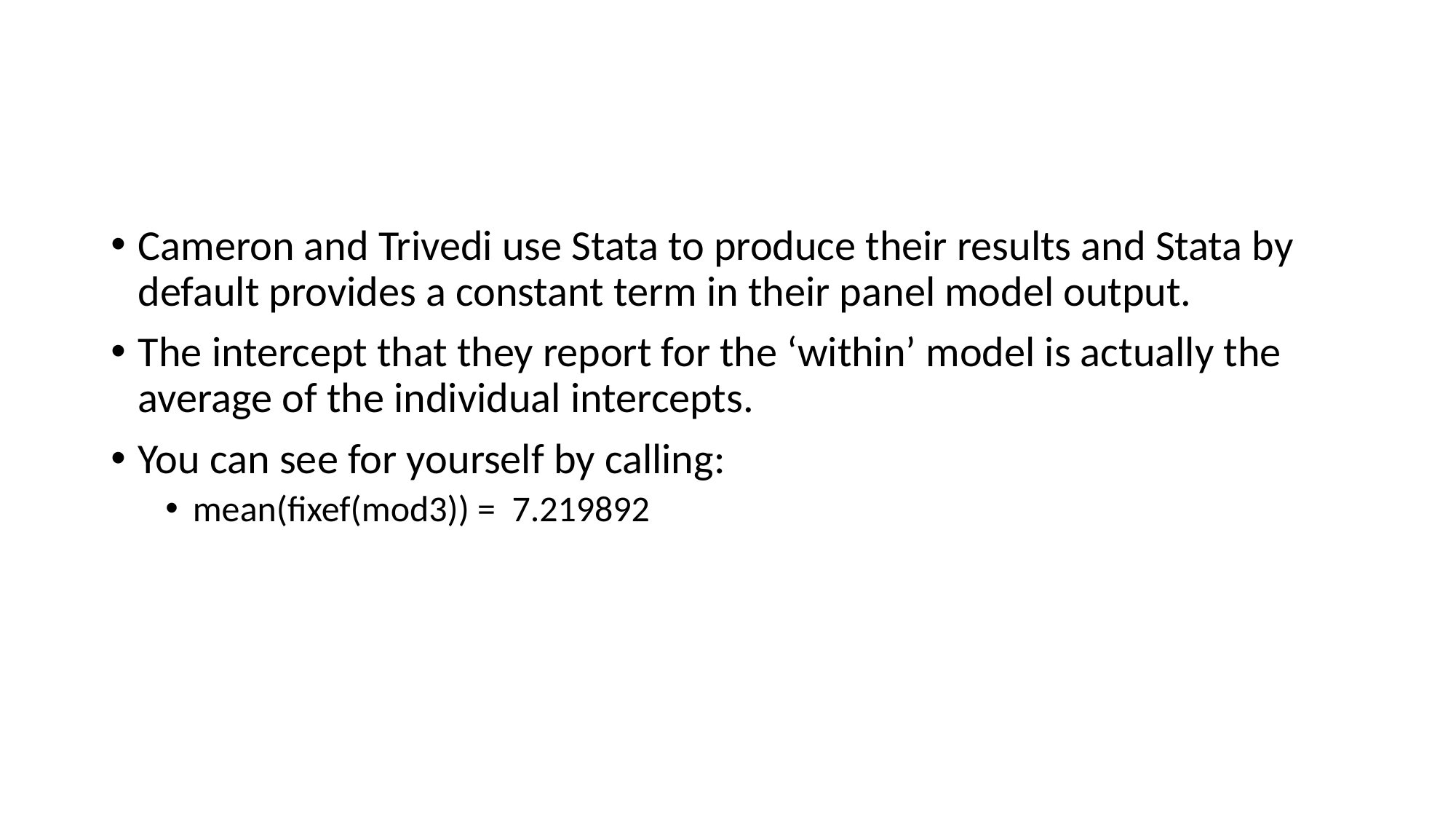

Cameron and Trivedi use Stata to produce their results and Stata by default provides a constant term in their panel model output.
The intercept that they report for the ‘within’ model is actually the average of the individual intercepts.
You can see for yourself by calling:
mean(fixef(mod3)) =  7.219892